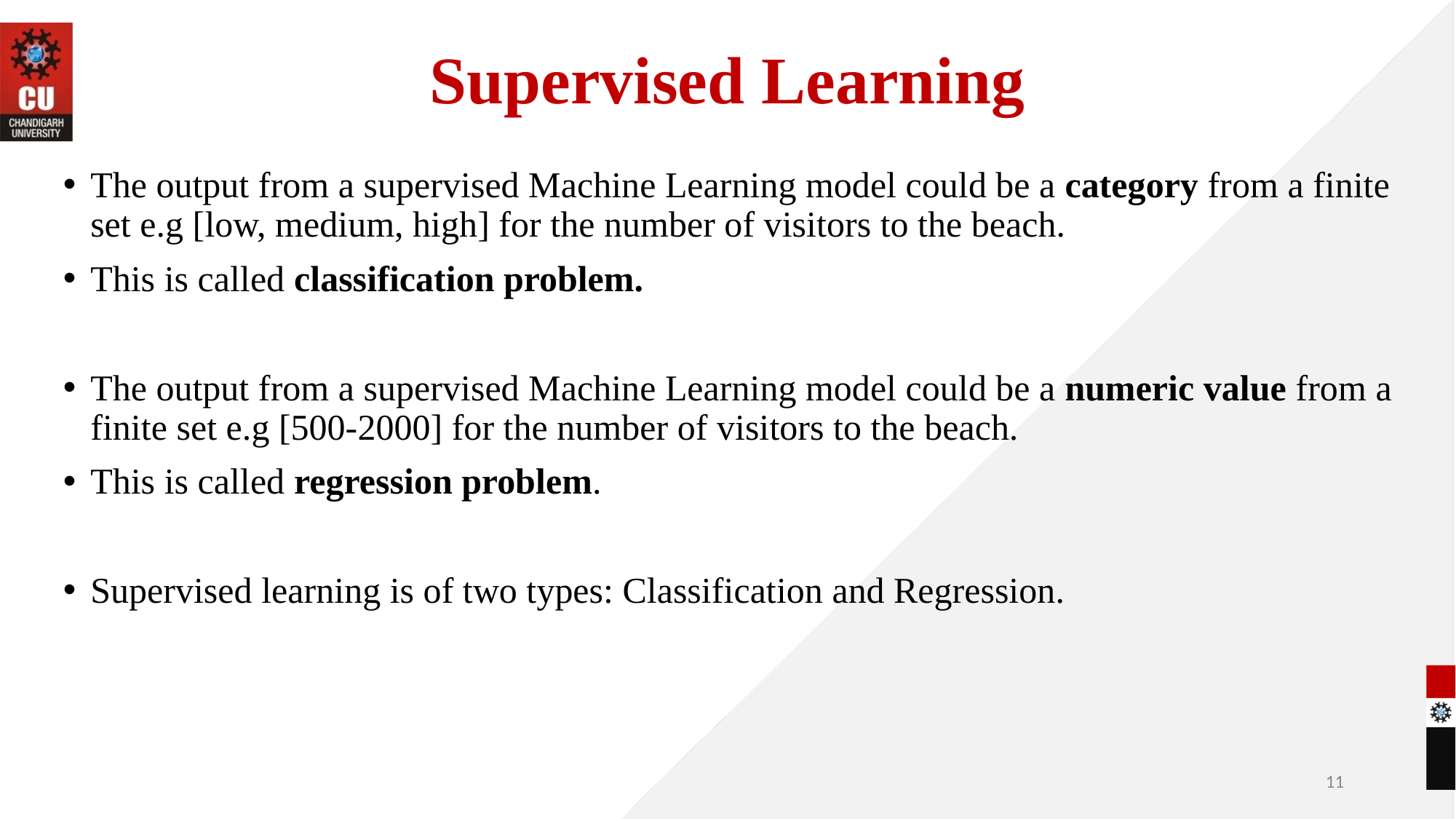

# Supervised Learning
The output from a supervised Machine Learning model could be a category from a finite set e.g [low, medium, high] for the number of visitors to the beach.
This is called classification problem.

The output from a supervised Machine Learning model could be a numeric value from a finite set e.g [500-2000] for the number of visitors to the beach.
This is called regression problem.

Supervised learning is of two types: Classification and Regression.

11